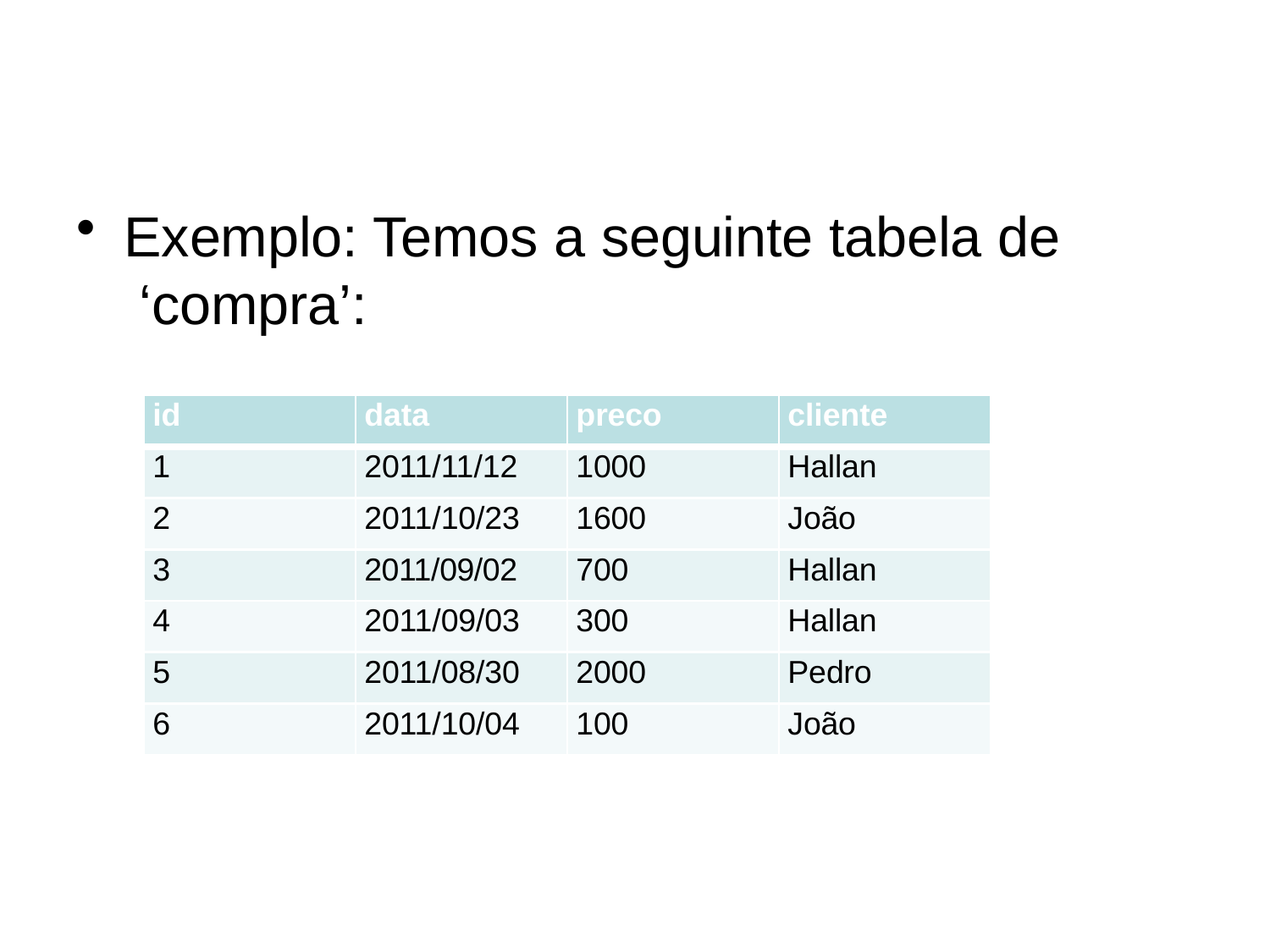

# Ex1: GROUP BY
Exemplo: Temos a seguinte tabela de  ‘compra’:
| id | data | preco | cliente |
| --- | --- | --- | --- |
| 1 | 2011/11/12 | 1000 | Hallan |
| 2 | 2011/10/23 | 1600 | João |
| 3 | 2011/09/02 | 700 | Hallan |
| 4 | 2011/09/03 | 300 | Hallan |
| 5 | 2011/08/30 | 2000 | Pedro |
| 6 | 2011/10/04 | 100 | João |